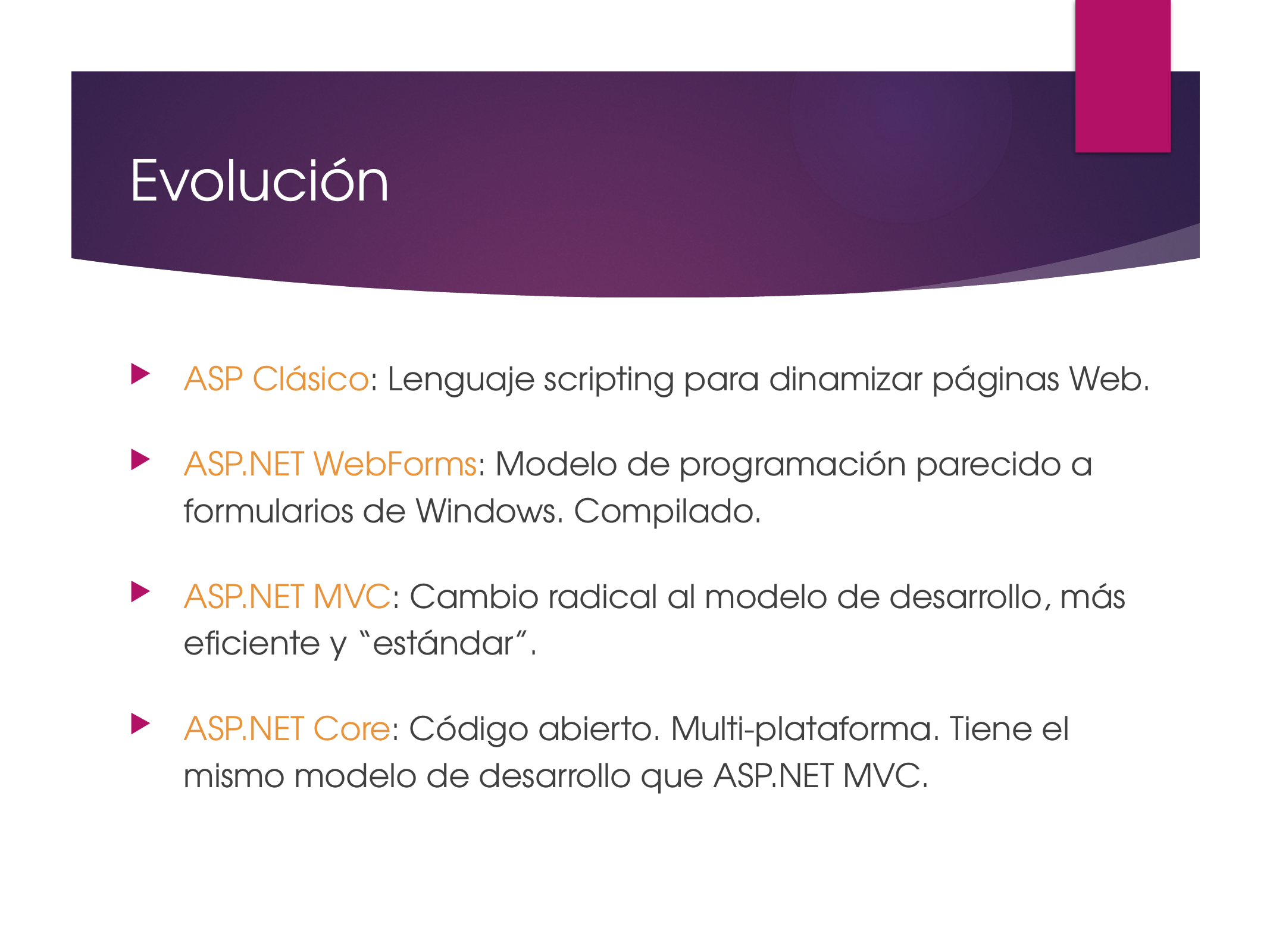

# Evolución
ASP Clásico: Lenguaje scripting para dinamizar páginas Web.
ASP.NET WebForms: Modelo de programación parecido a formularios de Windows. Compilado.
ASP.NET MVC: Cambio radical al modelo de desarrollo, más eficiente y “estándar”.
ASP.NET Core: Código abierto. Multi-plataforma. Tiene el mismo modelo de desarrollo que ASP.NET MVC.